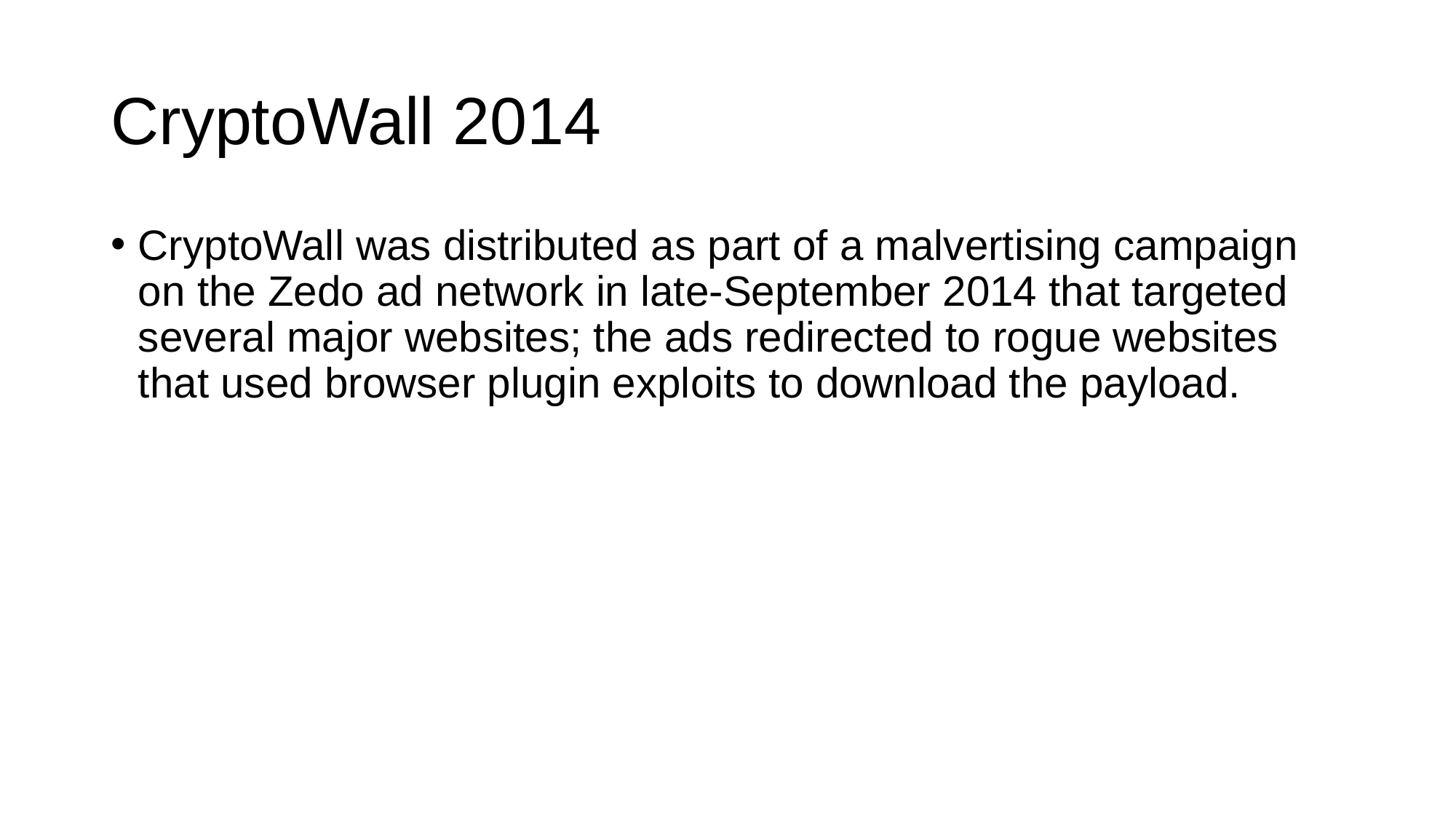

# CryptoWall 2014
CryptoWall was distributed as part of a malvertising campaign on the Zedo ad network in late-September 2014 that targeted several major websites; the ads redirected to rogue websites that used browser plugin exploits to download the payload.